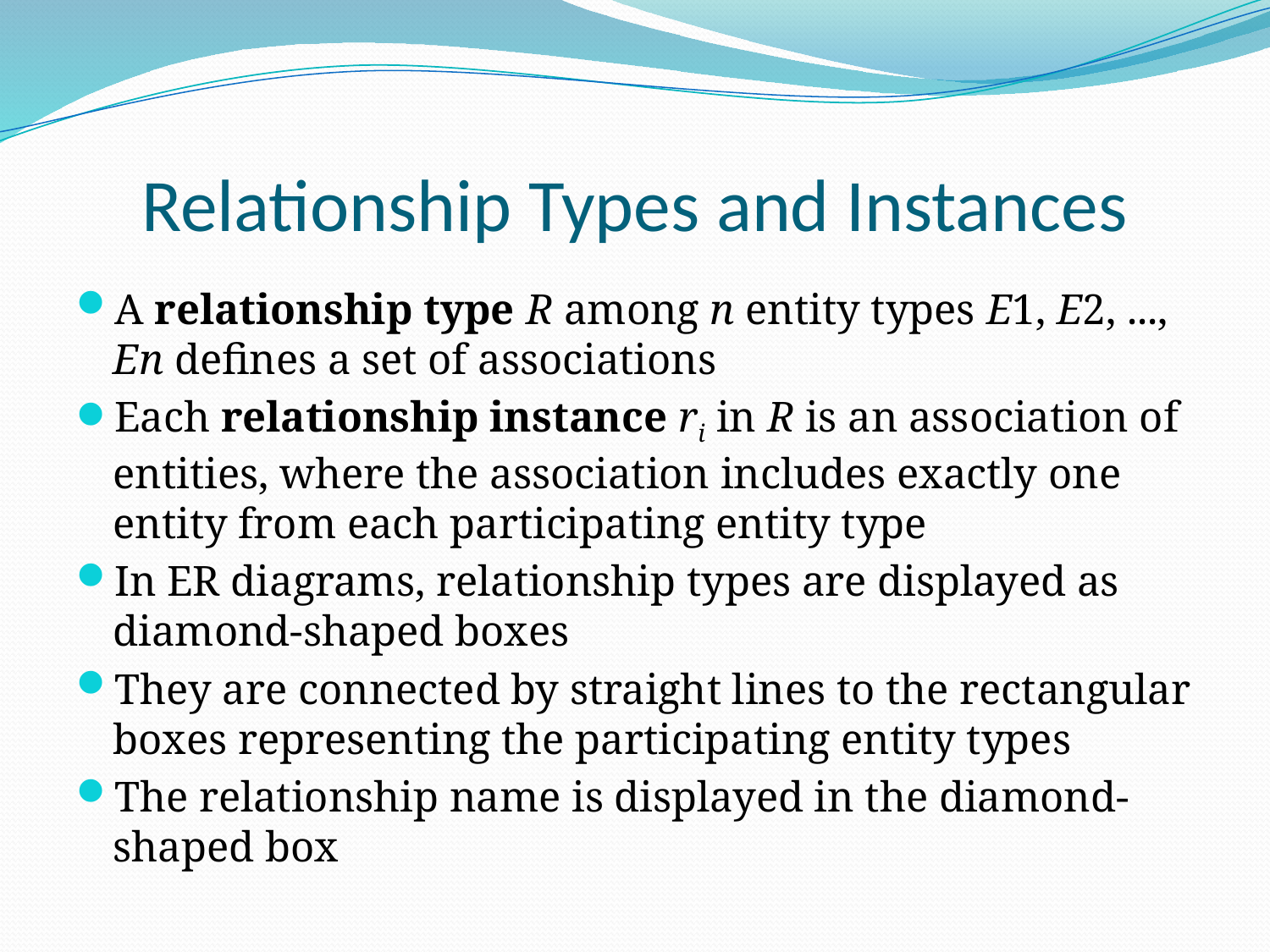

# Relationship Types and Instances
A relationship type R among n entity types E1, E2, ..., En defines a set of associations
Each relationship instance ri in R is an association of entities, where the association includes exactly one entity from each participating entity type
In ER diagrams, relationship types are displayed as diamond-shaped boxes
They are connected by straight lines to the rectangular boxes representing the participating entity types
The relationship name is displayed in the diamond-shaped box